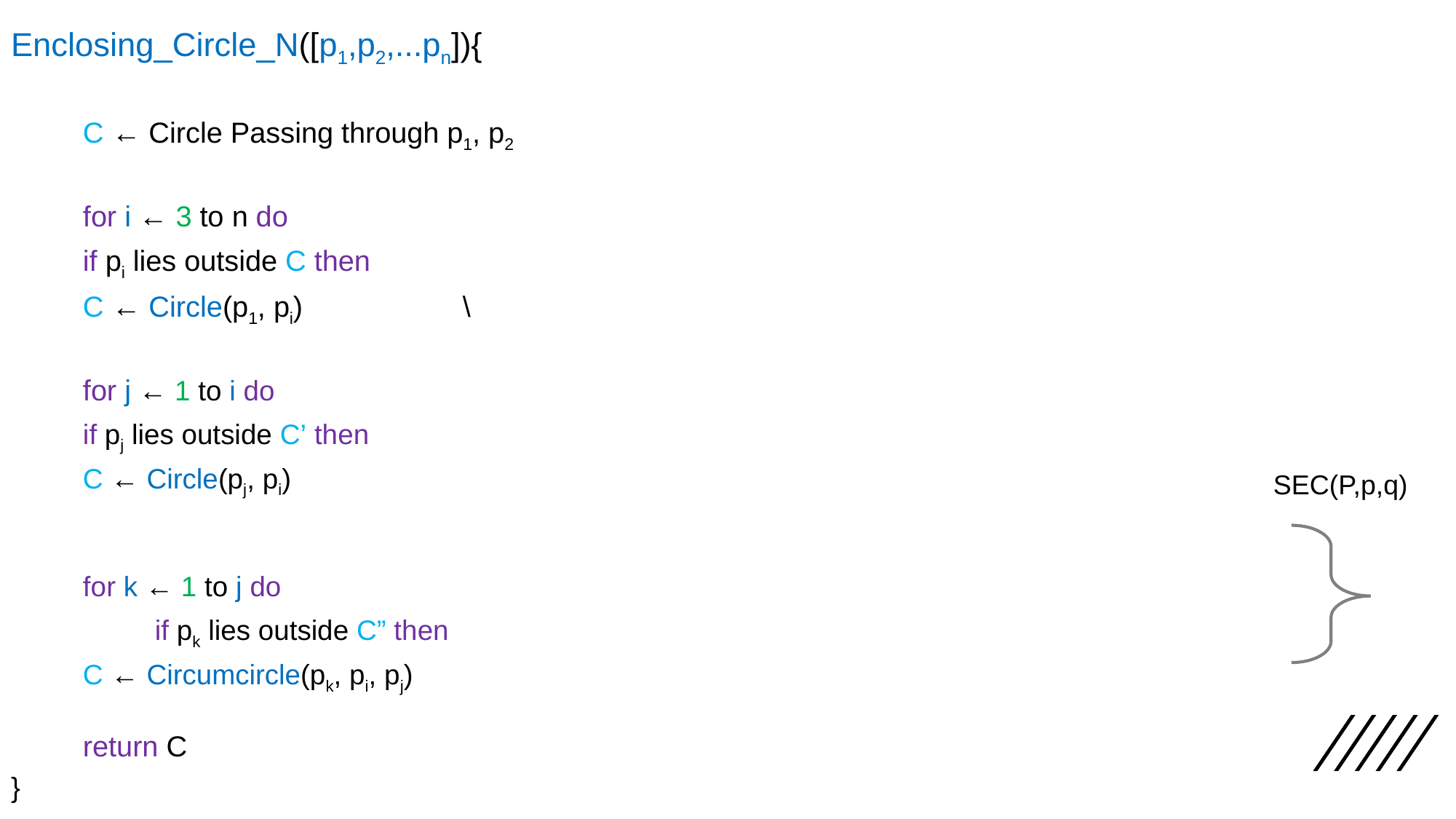

Enclosing_Circle_N([p1,p2,...pn]){

	C ← Circle Passing through p1, p2

	for i ← 3 to n do
		if pi lies outside C then
			C ← Circle(p1, pi)                    \

			for j ← 1 to i do
 				if pj lies outside C’ then
					C ← Circle(pj, pi)

					for k ← 1 to j do
				 		if pk lies outside C” then
							C ← Circumcircle(pk, pi, pj)
	return C
}

SEC(P,p,q)